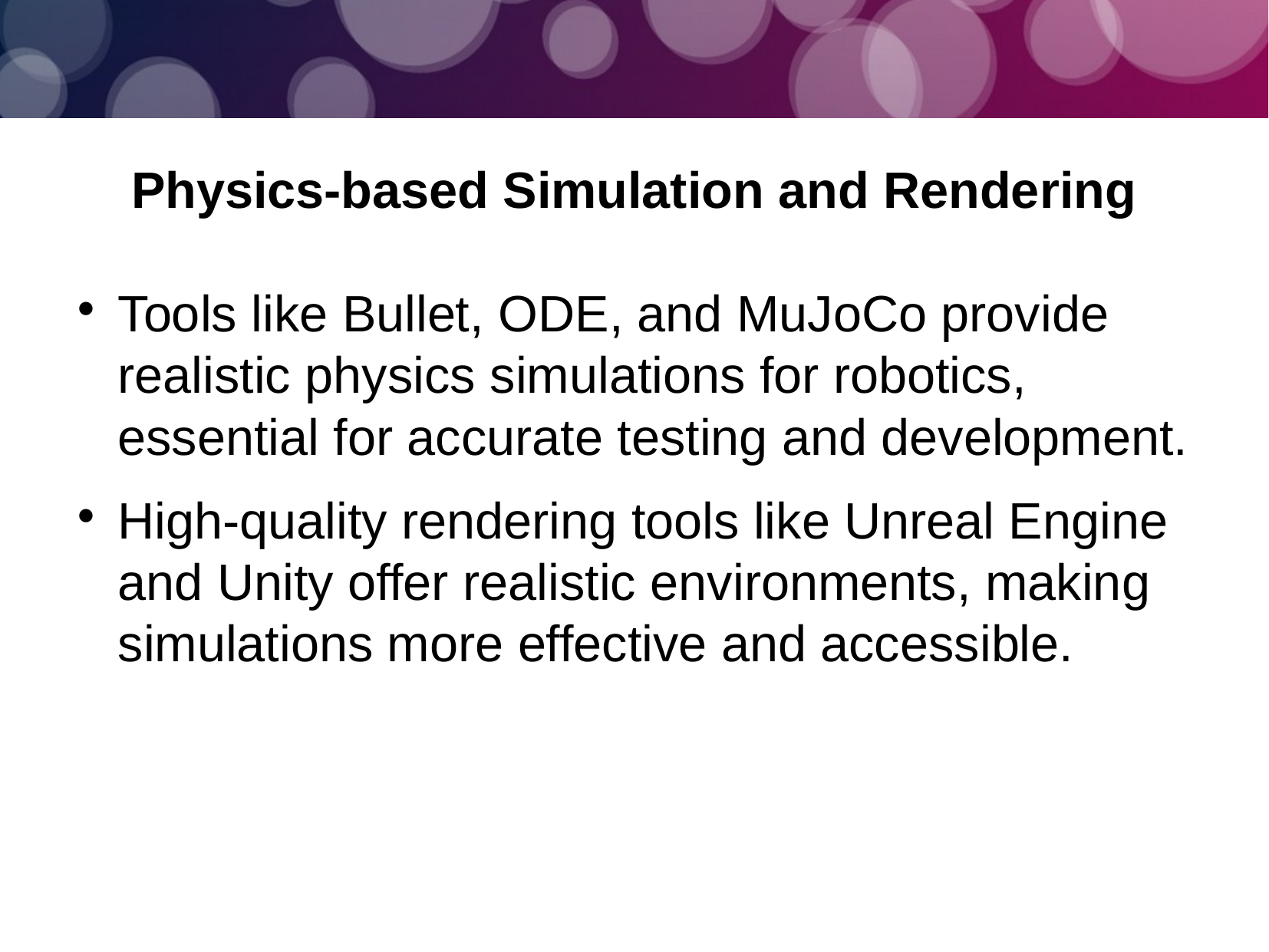

Physics-based Simulation and Rendering
Tools like Bullet, ODE, and MuJoCo provide realistic physics simulations for robotics, essential for accurate testing and development.
High-quality rendering tools like Unreal Engine and Unity offer realistic environments, making simulations more effective and accessible.